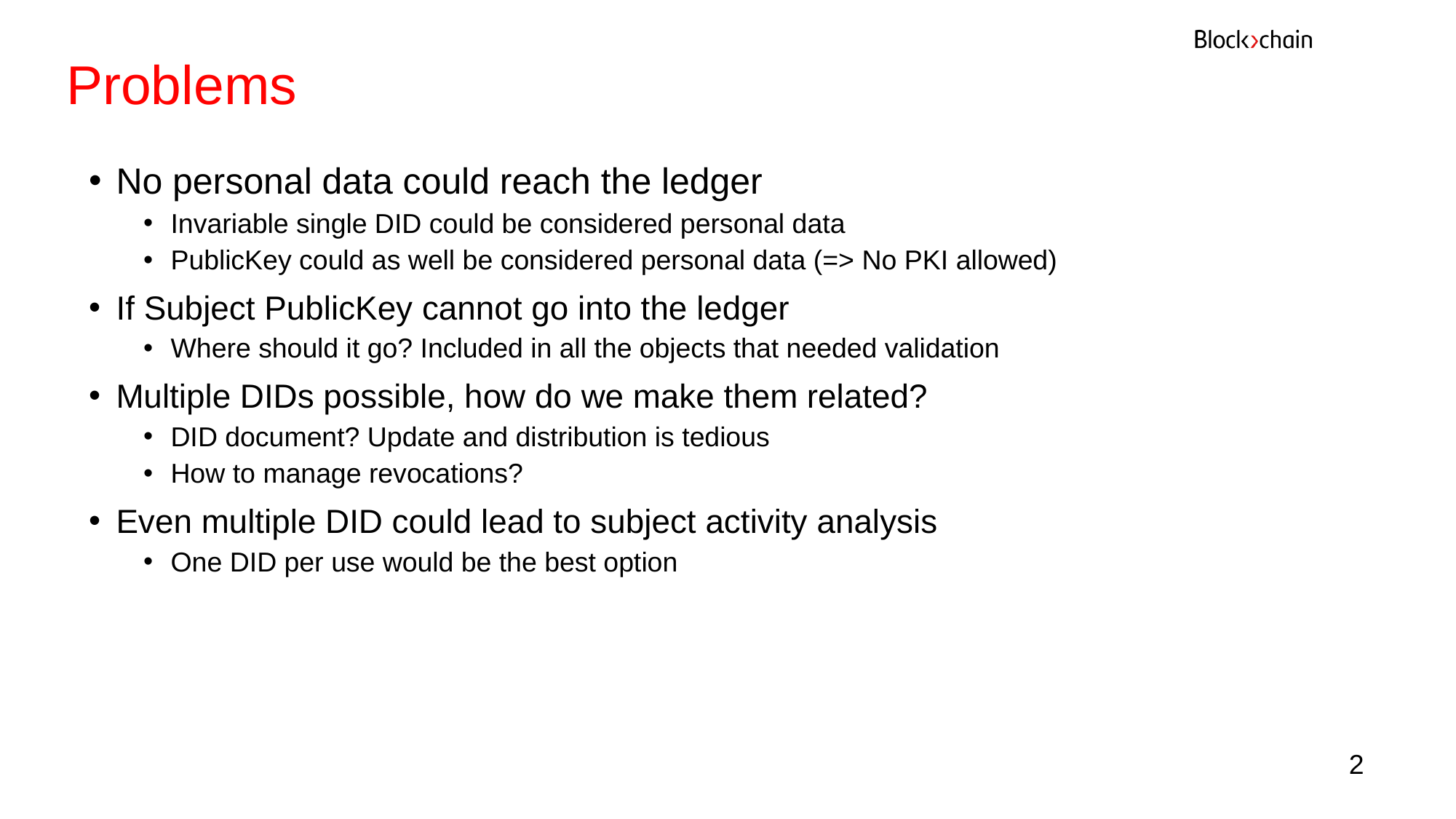

Problems
No personal data could reach the ledger
Invariable single DID could be considered personal data
PublicKey could as well be considered personal data (=> No PKI allowed)
If Subject PublicKey cannot go into the ledger
Where should it go? Included in all the objects that needed validation
Multiple DIDs possible, how do we make them related?
DID document? Update and distribution is tedious
How to manage revocations?
Even multiple DID could lead to subject activity analysis
One DID per use would be the best option

2